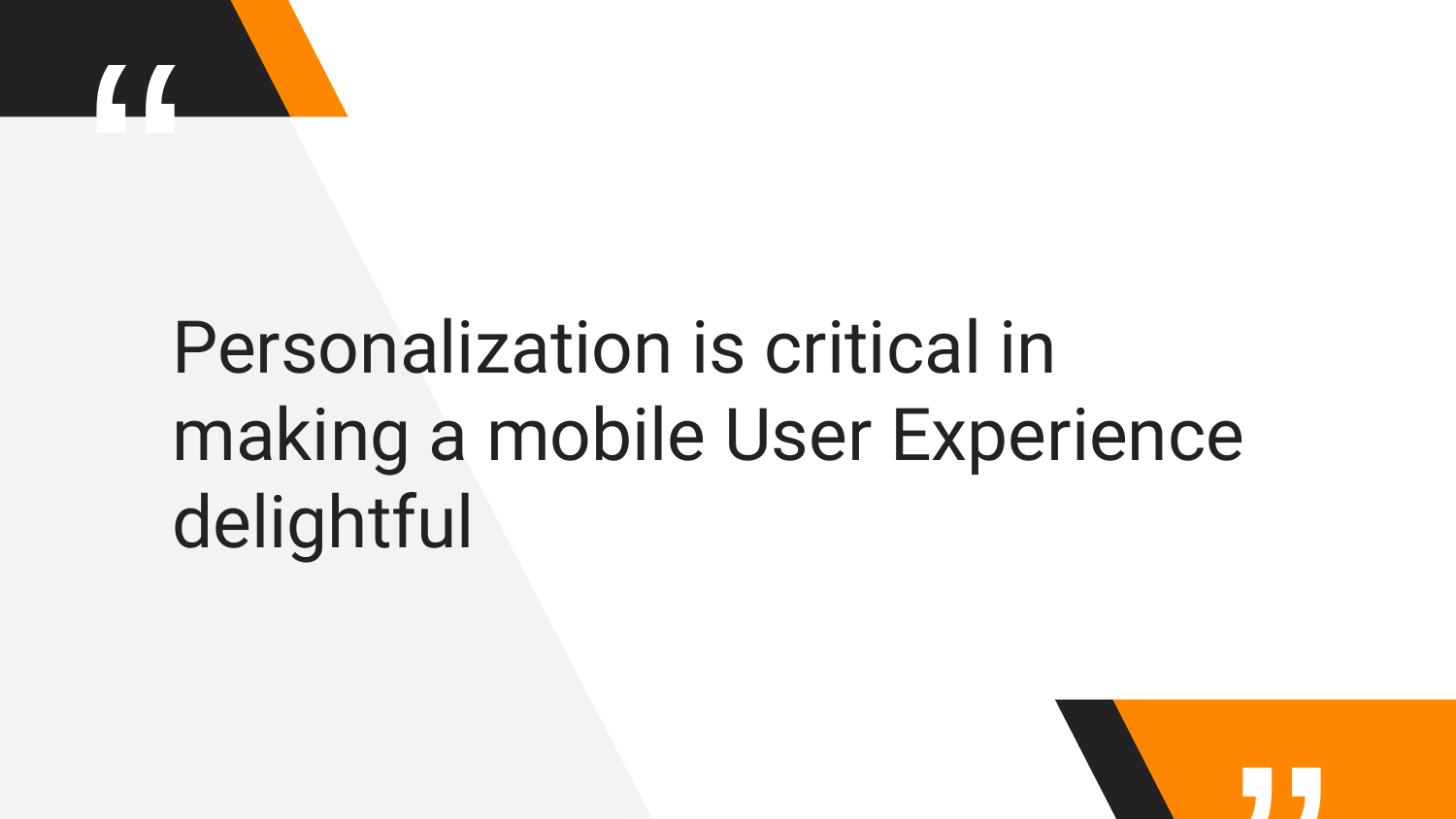

Personalization is critical in making a mobile User Experience delightful